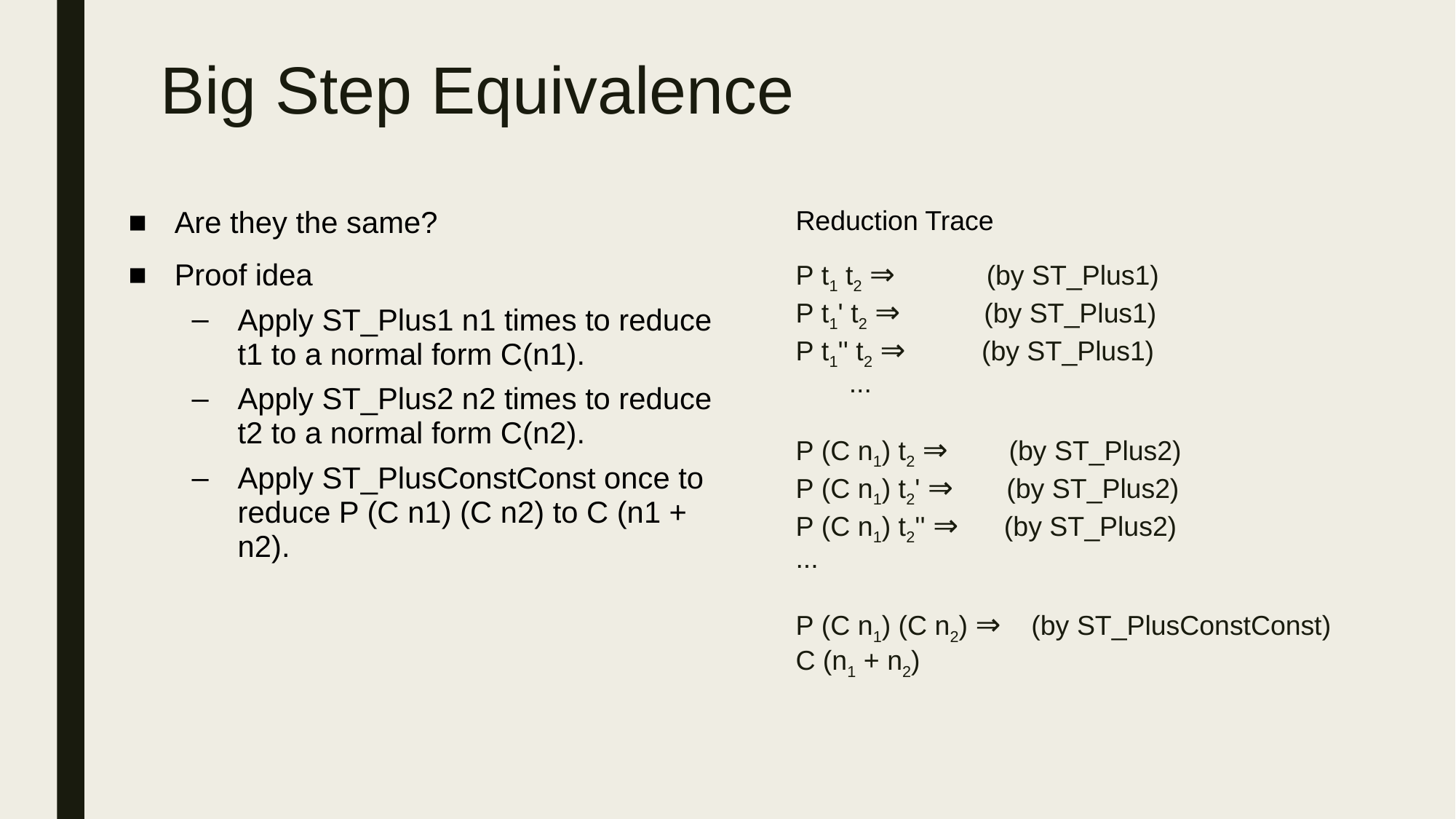

# Big Step Equivalence
Are they the same?
Proof idea
Apply ST_Plus1 n1 times to reduce t1 to a normal form C(n1).
Apply ST_Plus2 n2 times to reduce t2 to a normal form C(n2).
Apply ST_PlusConstConst once to reduce P (C n1) (C n2) to C (n1 + n2).

Reduction Trace
P t1 t2 ⇒            (by ST_Plus1)
P t1' t2 ⇒           (by ST_Plus1)
P t1'' t2 ⇒          (by ST_Plus1)
       ...
P (C n1) t2 ⇒        (by ST_Plus2)
P (C n1) t2' ⇒       (by ST_Plus2)
P (C n1) t2'' ⇒      (by ST_Plus2)
...
P (C n1) (C n2) ⇒    (by ST_PlusConstConst) C (n1 + n2)